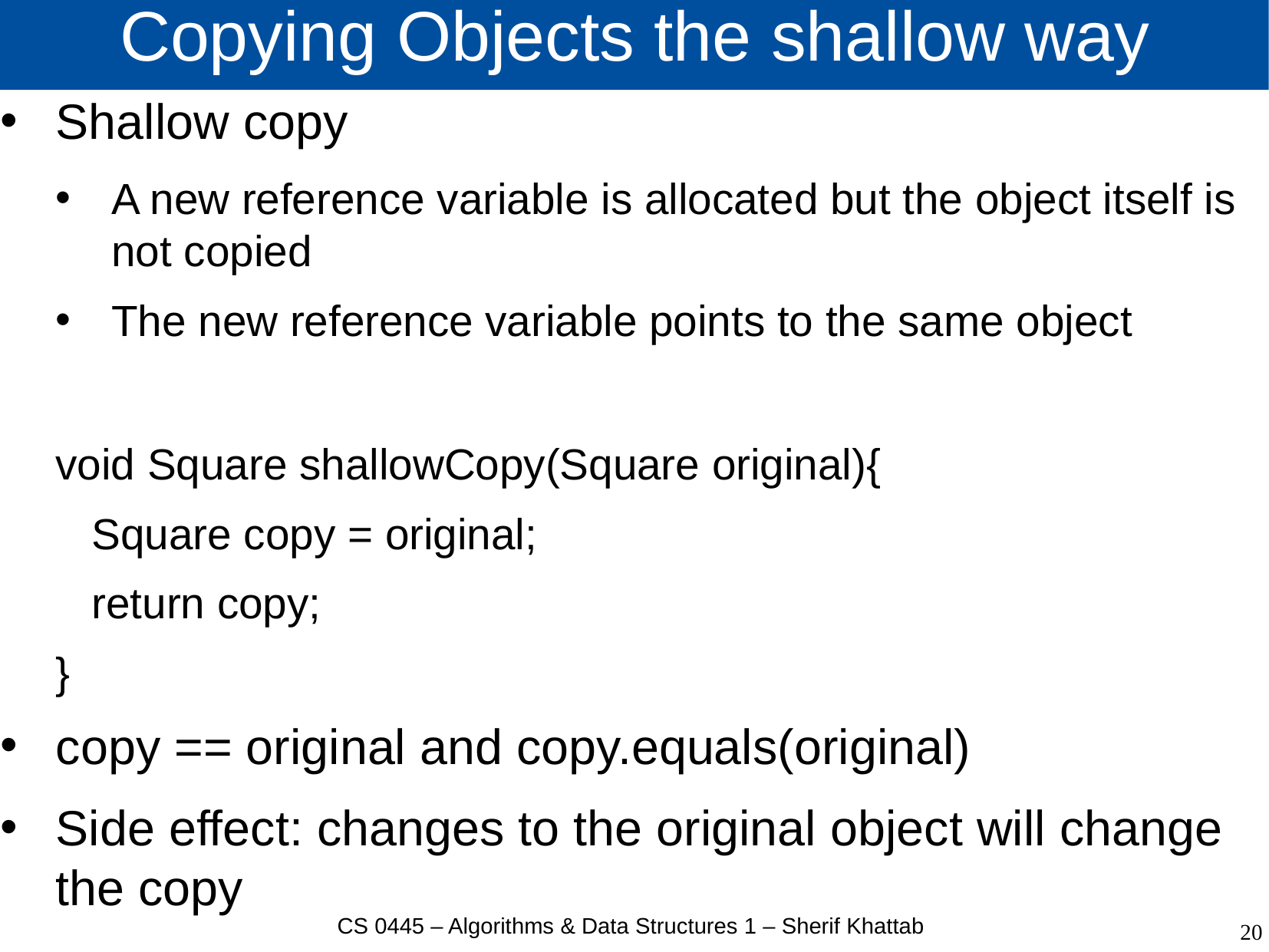

# Copying Objects the shallow way
Shallow copy
A new reference variable is allocated but the object itself is not copied
The new reference variable points to the same object

void Square shallowCopy(Square original){
   Square copy = original;
   return copy;
}
copy == original and copy.equals(original)
Side effect: changes to the original object will change the copy
CS 0445 – Algorithms & Data Structures 1 – Sherif Khattab
20